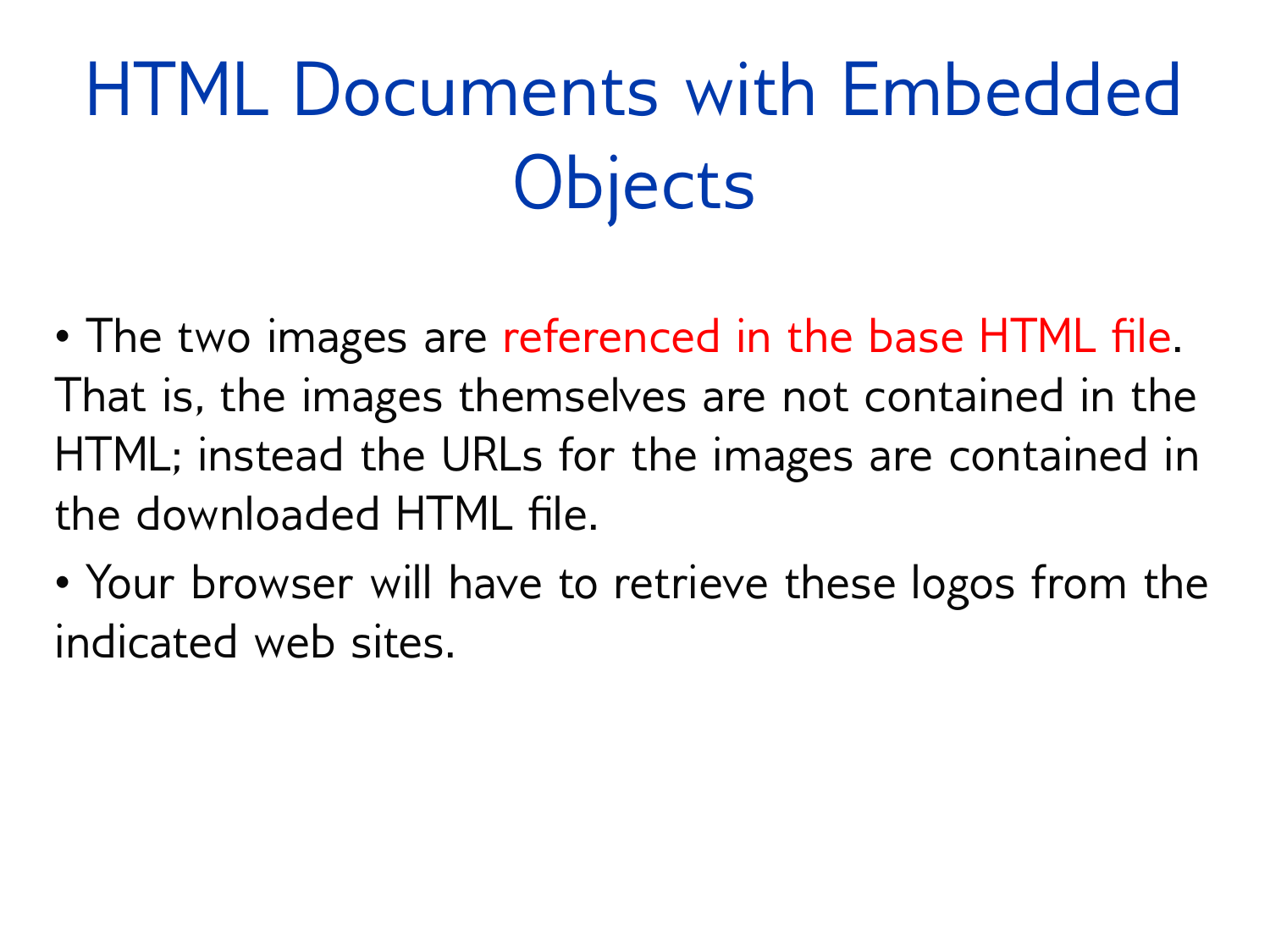

# HTML Documents with Embedded Objects
• The two images are referenced in the base HTML file. That is, the images themselves are not contained in the HTML; instead the URLs for the images are contained in the downloaded HTML file.
• Your browser will have to retrieve these logos from the indicated web sites.